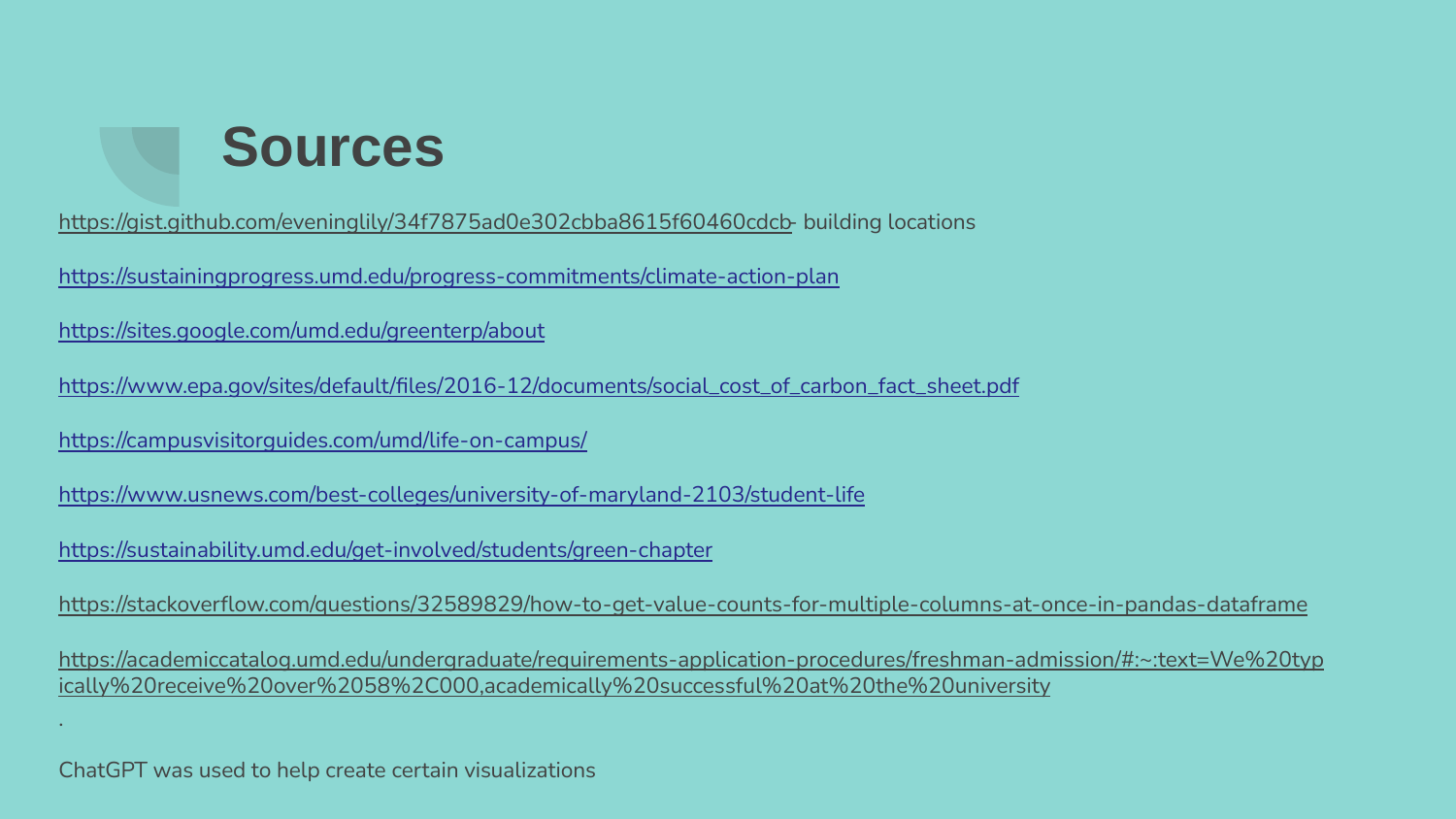

# Sources
https://gist.github.com/eveninglily/34f7875ad0e302cbba8615f60460cdcb - building locations
https://sustainingprogress.umd.edu/progress-commitments/climate-action-plan
https://sites.google.com/umd.edu/greenterp/about
https://www.epa.gov/sites/default/files/2016-12/documents/social_cost_of_carbon_fact_sheet.pdf
https://campusvisitorguides.com/umd/life-on-campus/
https://www.usnews.com/best-colleges/university-of-maryland-2103/student-life
https://sustainability.umd.edu/get-involved/students/green-chapter
https://stackoverflow.com/questions/32589829/how-to-get-value-counts-for-multiple-columns-at-once-in-pandas-dataframe
https://academiccatalog.umd.edu/undergraduate/requirements-application-procedures/freshman-admission/#:~:text=We%20typically%20receive%20over%2058%2C000,academically%20successful%20at%20the%20university.
ChatGPT was used to help create certain visualizations